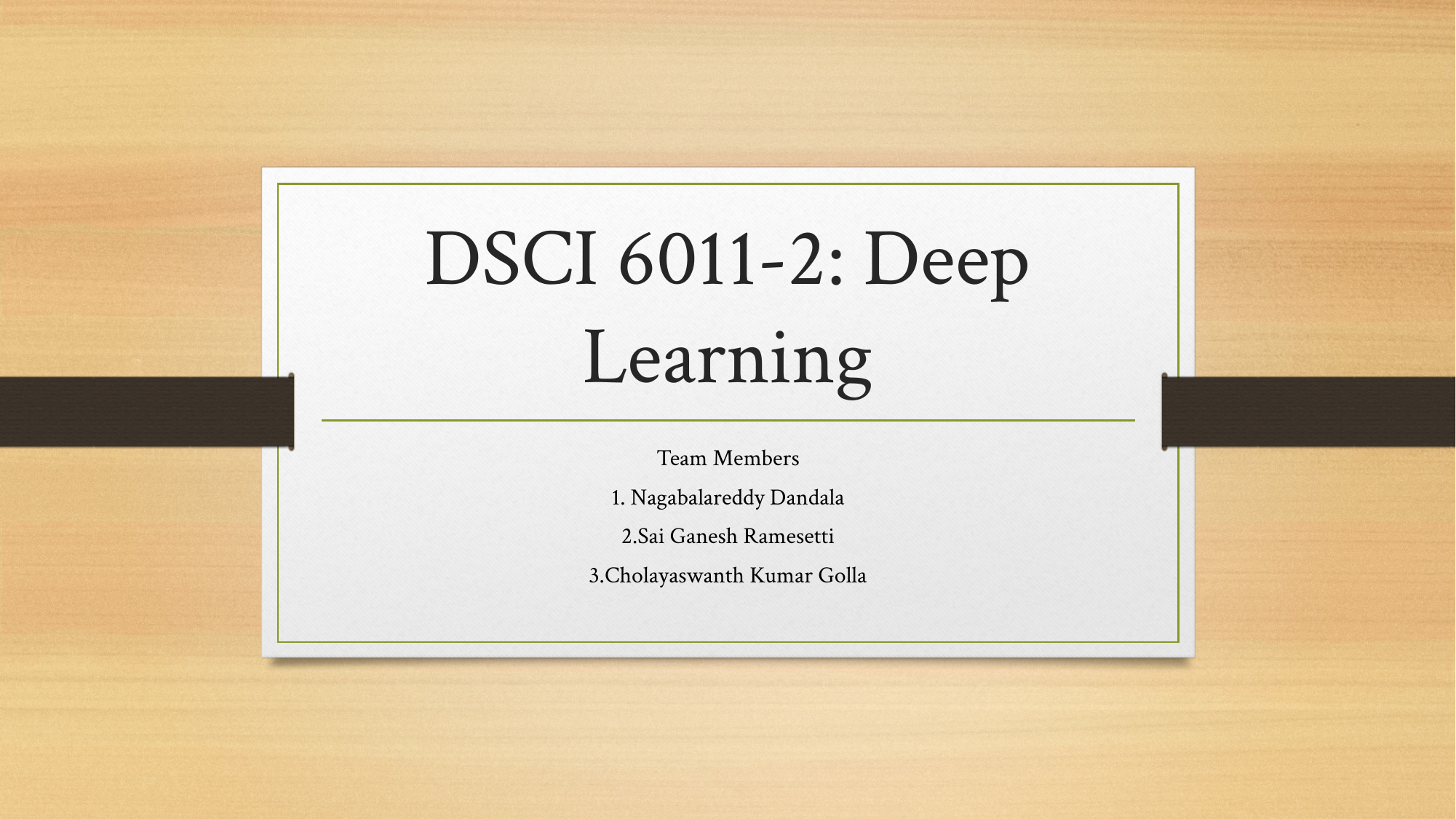

# DSCI 6011-2: Deep Learning
Team Members
1. Nagabalareddy Dandala
2.Sai Ganesh Ramesetti
3.Cholayaswanth Kumar Golla